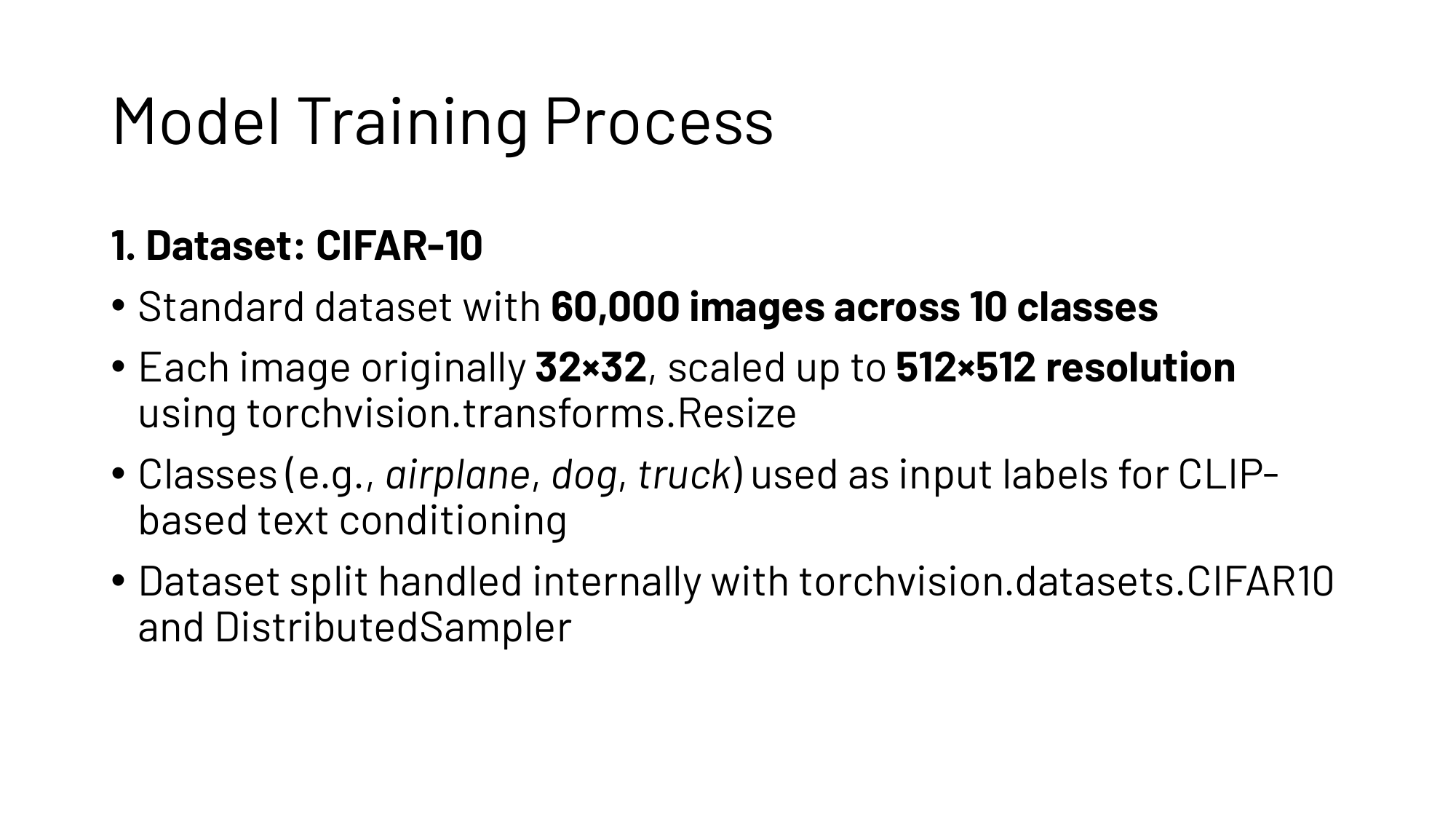

# Model Training Process
1. Dataset: CIFAR-10
Standard dataset with 60,000 images across 10 classes
Each image originally 32×32, scaled up to 512×512 resolution using torchvision.transforms.Resize
Classes (e.g., airplane, dog, truck) used as input labels for CLIP-based text conditioning
Dataset split handled internally with torchvision.datasets.CIFAR10 and DistributedSampler